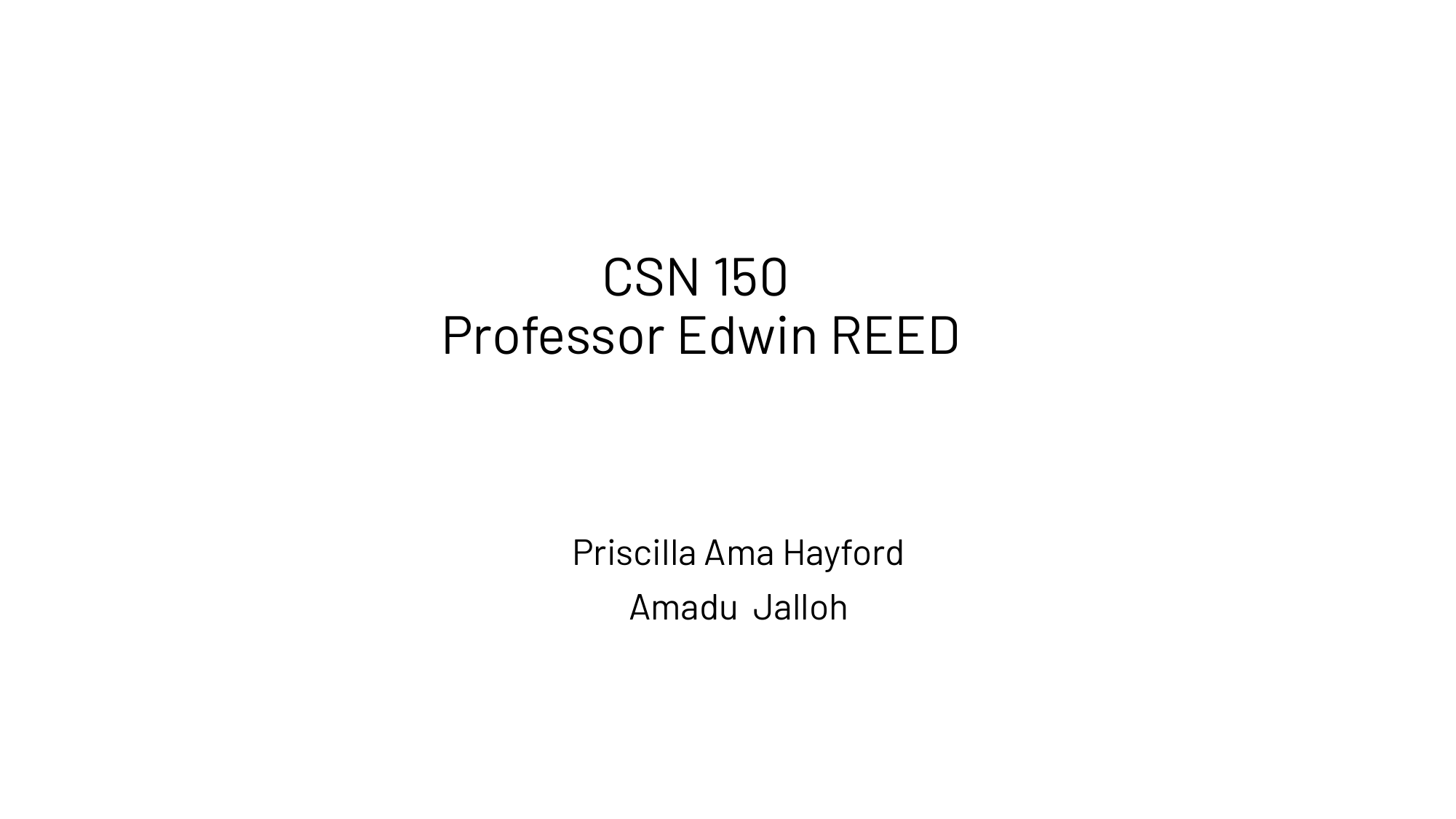

# CSN 150 Professor Edwin REED

Priscilla Ama Hayford
Amadu  Jalloh